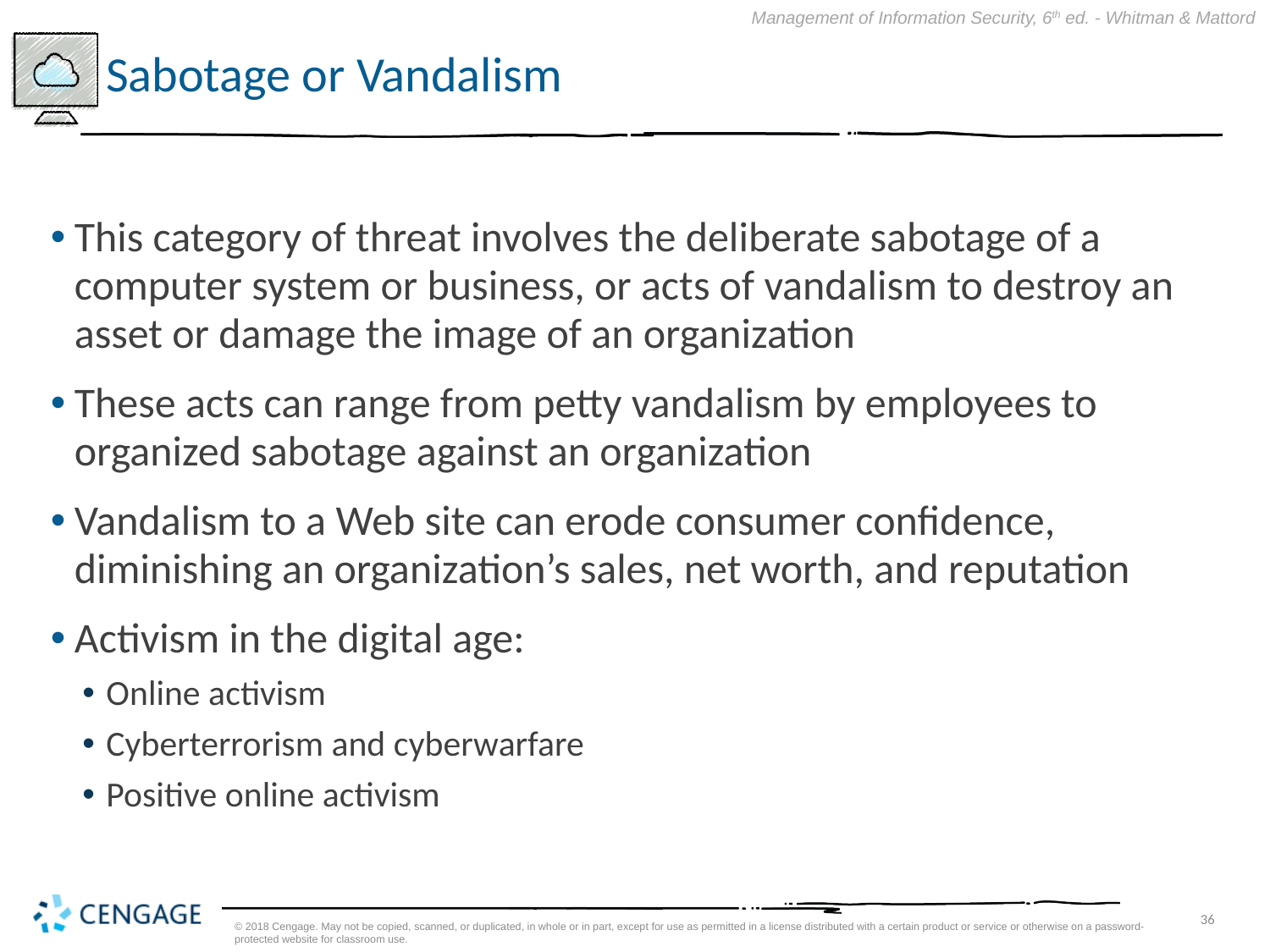

# Sabotage or Vandalism
This category of threat involves the deliberate sabotage of a computer system or business, or acts of vandalism to destroy an asset or damage the image of an organization
These acts can range from petty vandalism by employees to organized sabotage against an organization
Vandalism to a Web site can erode consumer confidence, diminishing an organization’s sales, net worth, and reputation
Activism in the digital age:
Online activism
Cyberterrorism and cyberwarfare
Positive online activism